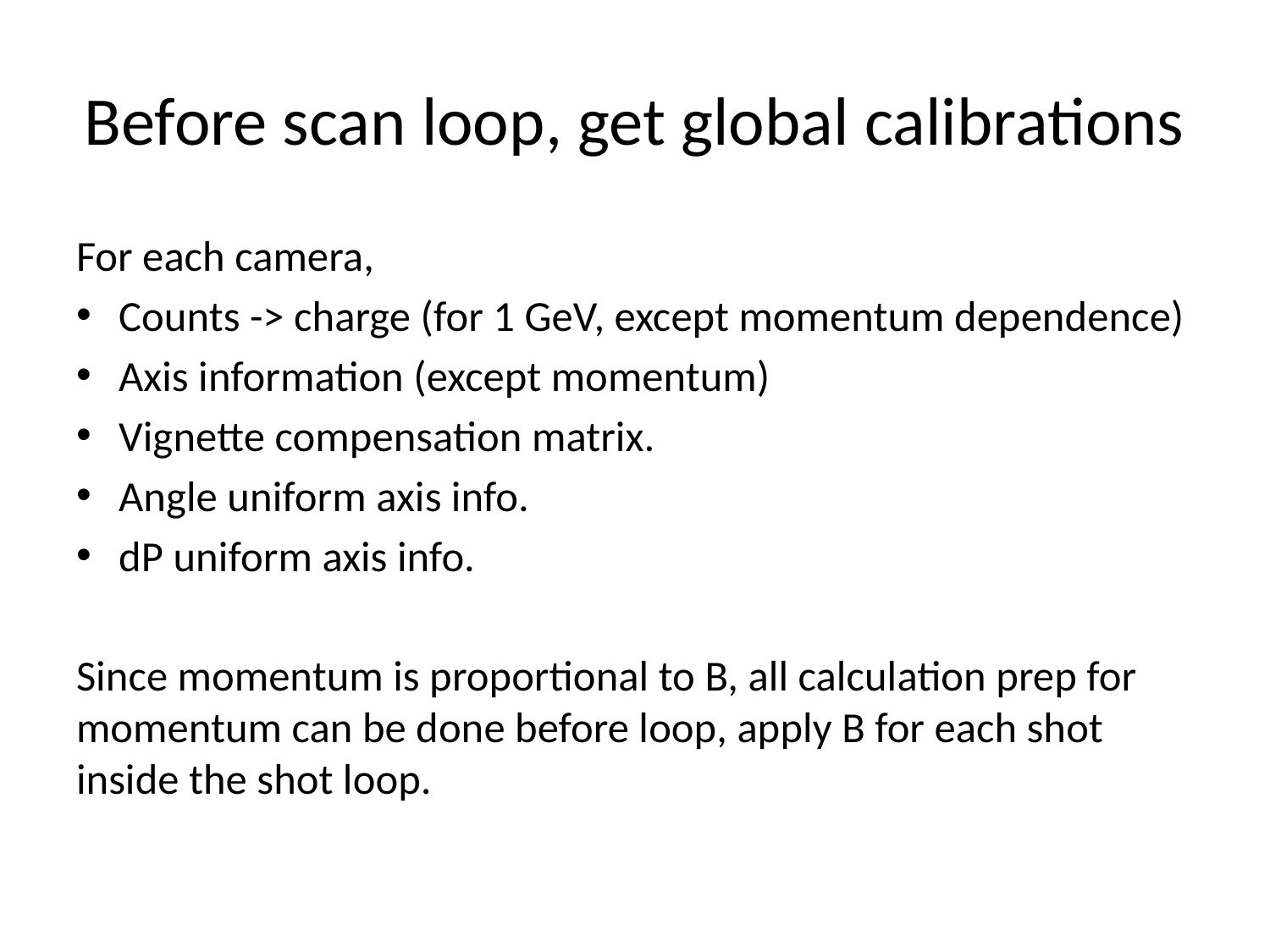

# Before scan loop, get global calibrations
For each camera,
Counts -> charge (for 1 GeV, except momentum dependence)
Axis information (except momentum)
Vignette compensation matrix.
Angle uniform axis info.
dP uniform axis info.

Since momentum is proportional to B, all calculation prep for momentum can be done before loop, apply B for each shot inside the shot loop.